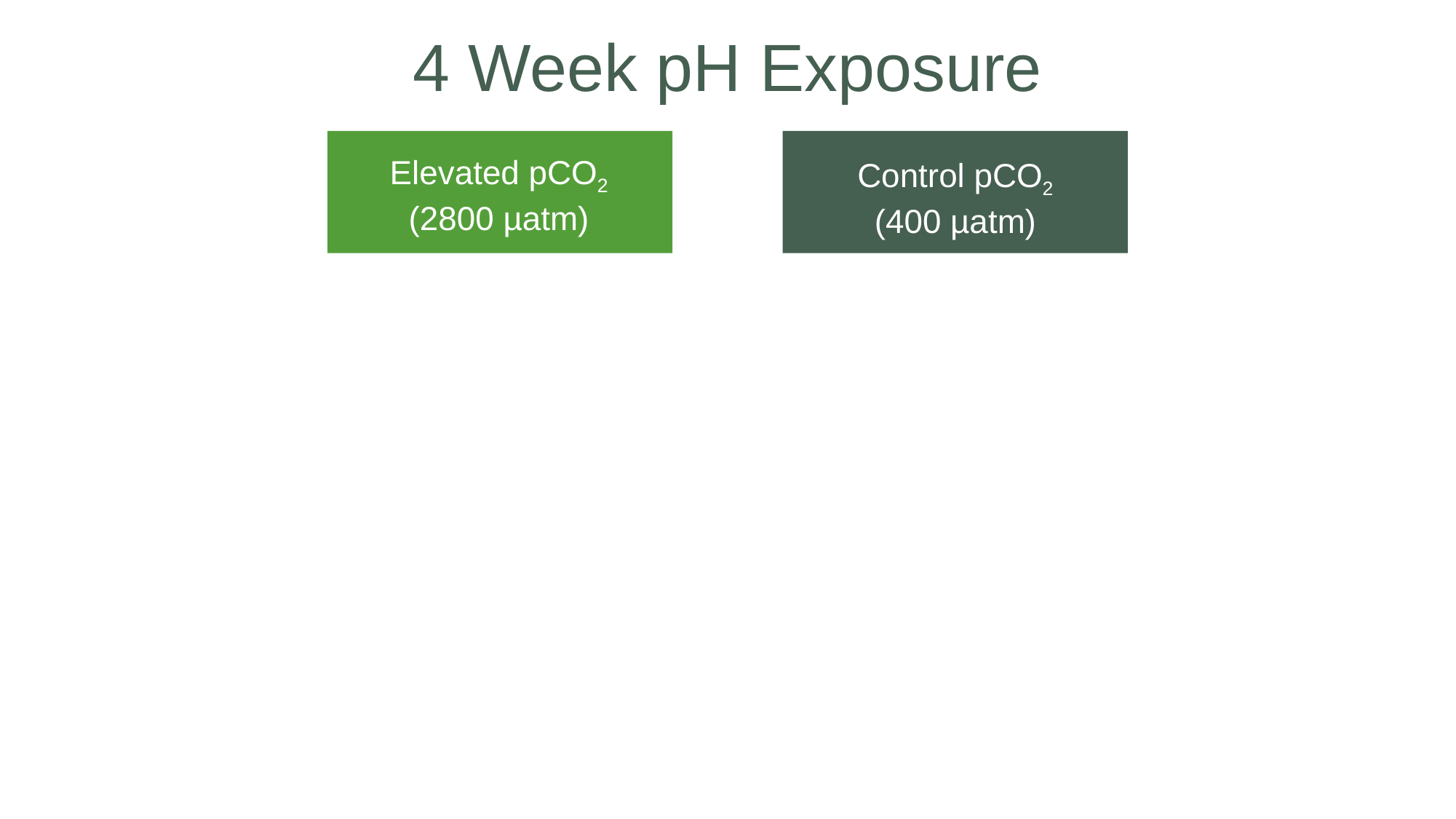

4 Week pH Exposure

Elevated pCO2
(2800 µatm)

Control pCO2
(400 µatm)